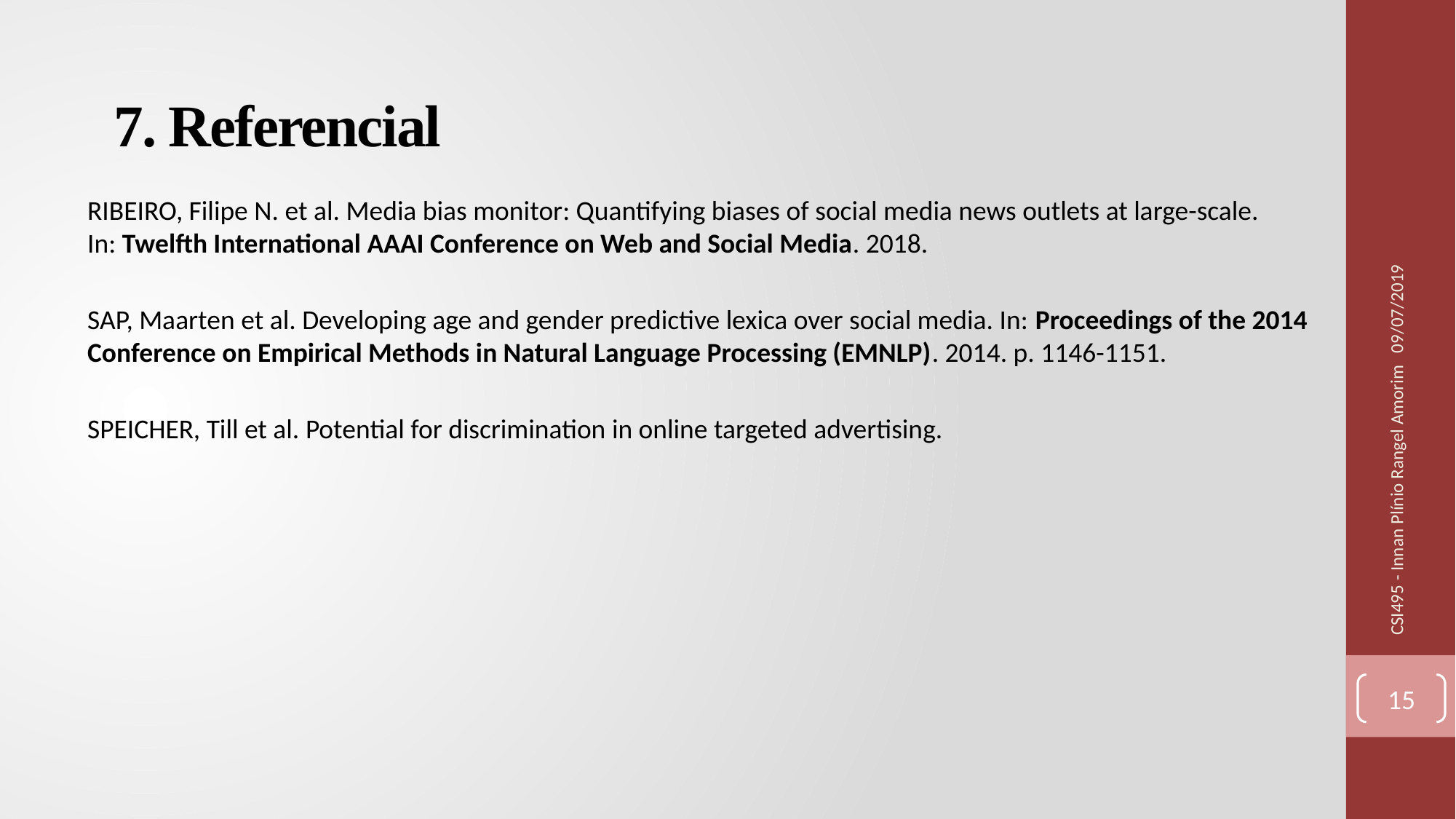

7. Referencial

RIBEIRO, Filipe N. et al. Media bias monitor: Quantifying biases of social media news outlets at large-scale. In: Twelfth International AAAI Conference on Web and Social Media. 2018.

SAP, Maarten et al. Developing age and gender predictive lexica over social media. In: Proceedings of the 2014 Conference on Empirical Methods in Natural Language Processing (EMNLP). 2014. p. 1146-1151.

SPEICHER, Till et al. Potential for discrimination in online targeted advertising.

09/07/2019
CSI495 - Innan Plínio Rangel Amorim
15